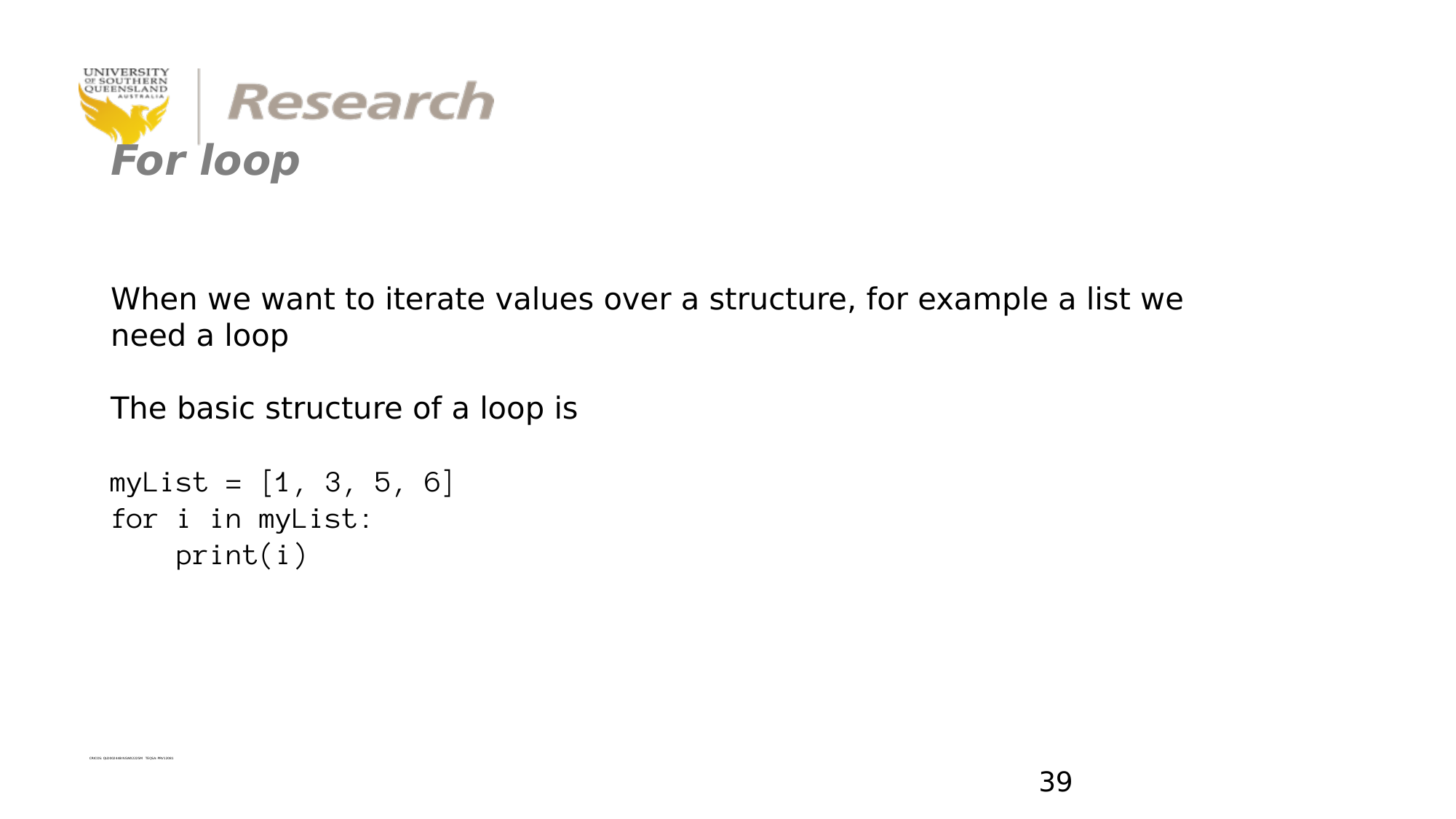

# For loop
When we want to iterate values over a structure, for example a list we need a loop

The basic structure of a loop is

myList = [1, 3, 5, 6]
for i in myList:
    print(i)

39